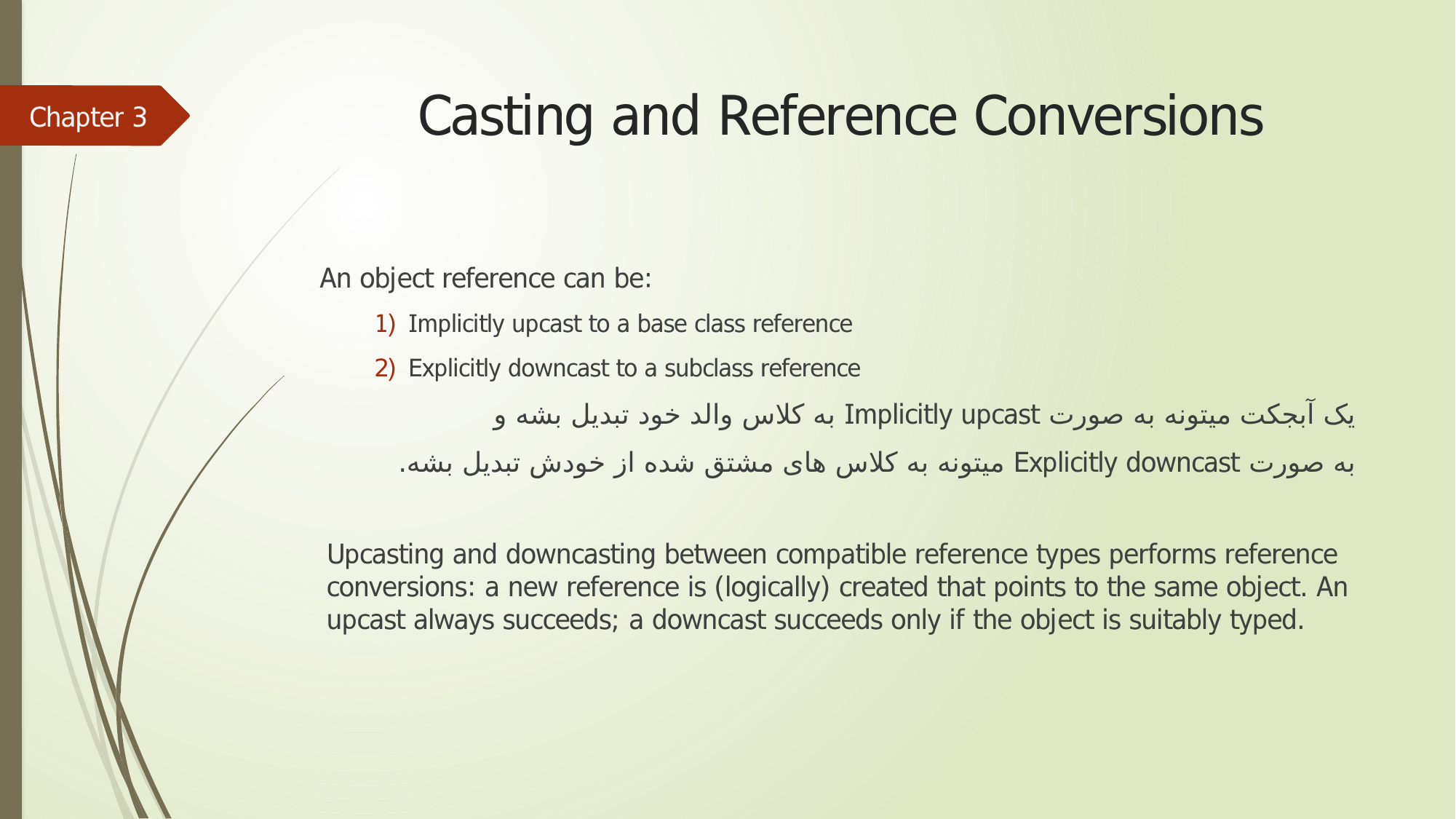

# Casting and Reference Conversions
Chapter 3
An object reference can be:
Implicitly upcast to a base class reference
Explicitly downcast to a subclass reference
یک آبجکت میتونه به صورت Implicitly upcast به کلاس والد خود تبدیل بشه و
به صورت Explicitly downcast میتونه به کلاس های مشتق شده از خودش تبدیل بشه.

Upcasting and downcasting between compatible reference types performs reference conversions: a new reference is (logically) created that points to the same object. An upcast always succeeds; a downcast succeeds only if the object is suitably typed.